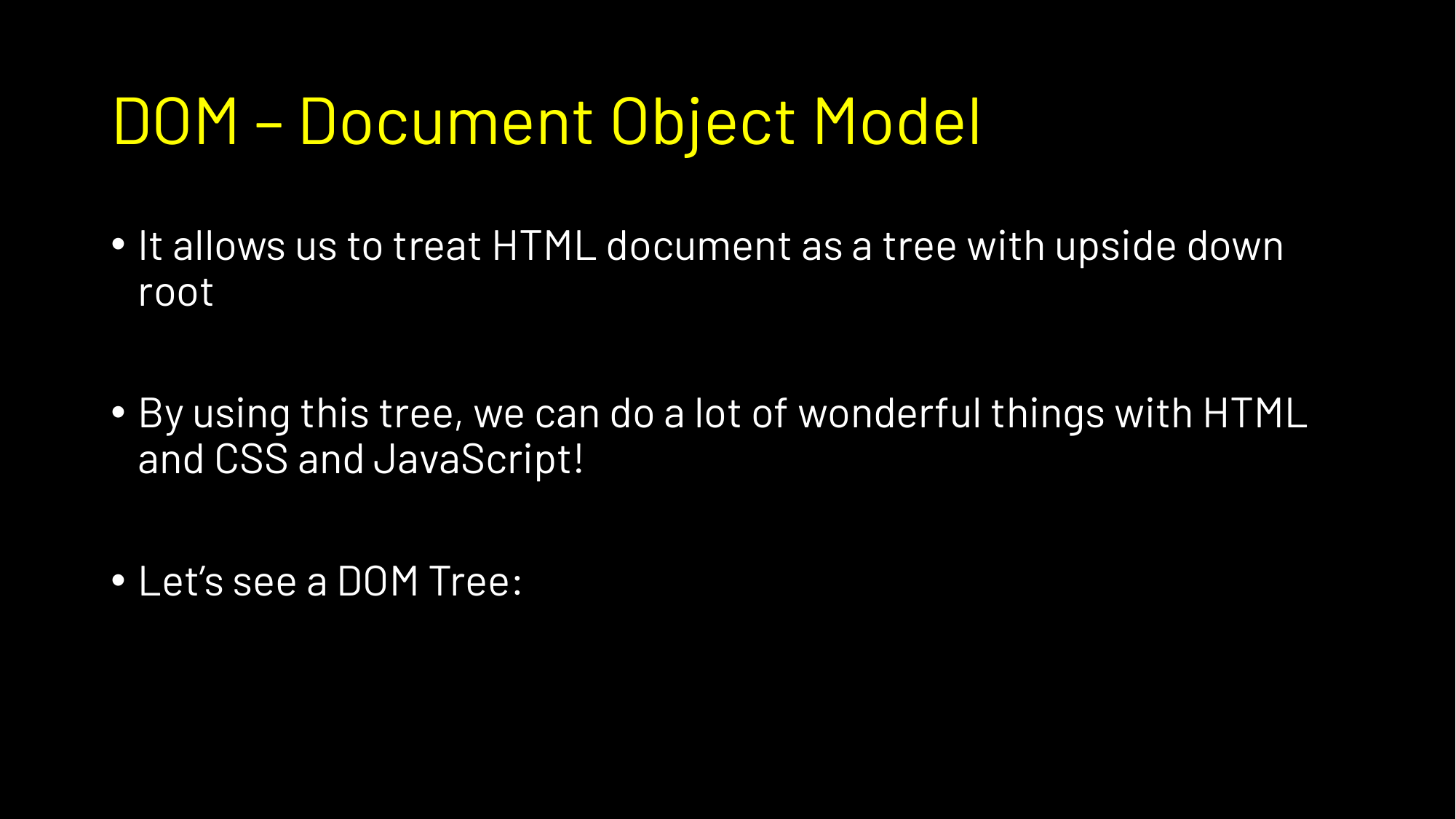

# DOM – Document Object Model
It allows us to treat HTML document as a tree with upside down root

By using this tree, we can do a lot of wonderful things with HTML and CSS and JavaScript!

Let’s see a DOM Tree: